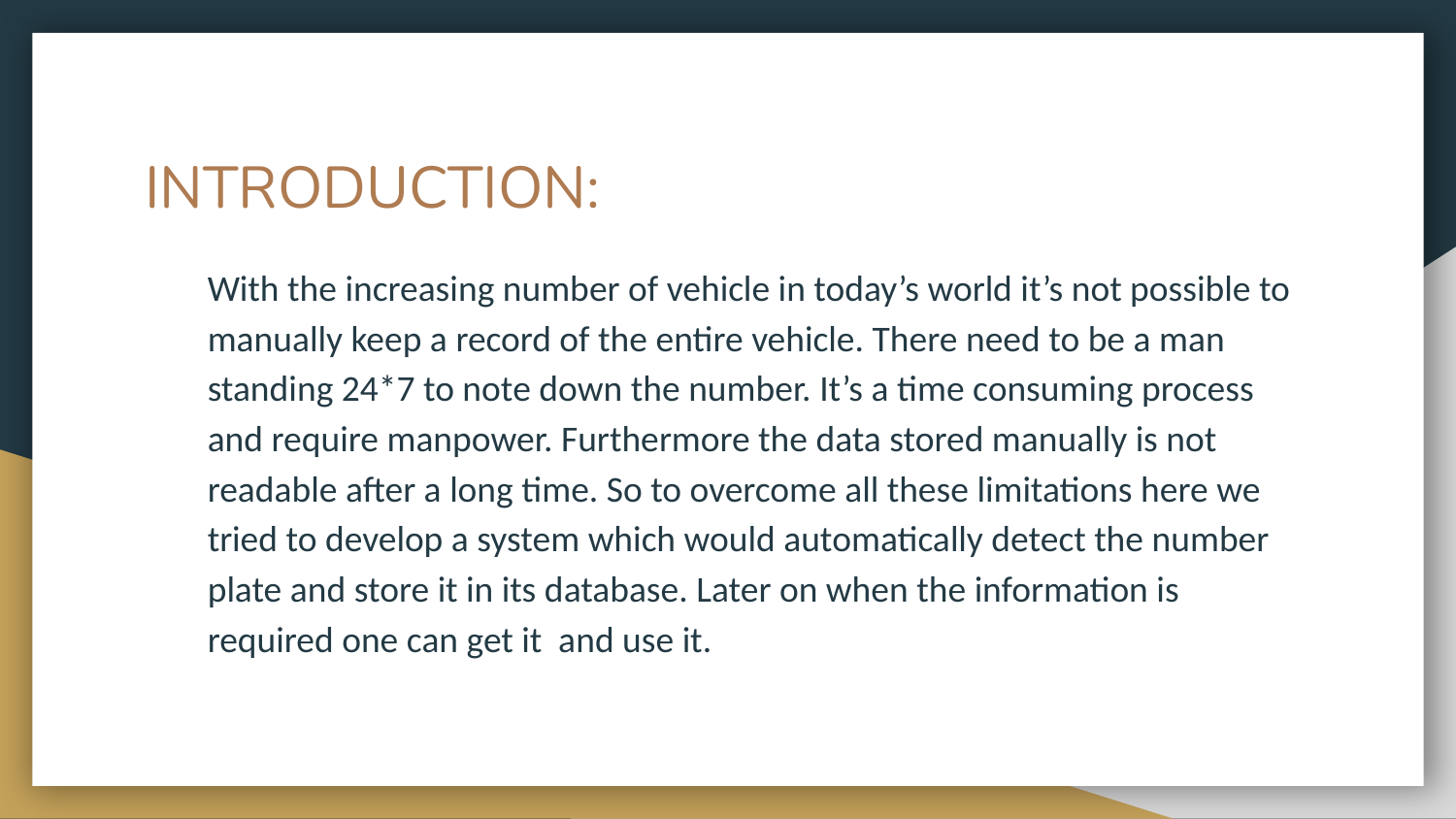

# INTRODUCTION:
With the increasing number of vehicle in today’s world it’s not possible to manually keep a record of the entire vehicle. There need to be a man standing 24*7 to note down the number. It’s a time consuming process and require manpower. Furthermore the data stored manually is not readable after a long time. So to overcome all these limitations here we tried to develop a system which would automatically detect the number plate and store it in its database. Later on when the information is required one can get it  and use it.